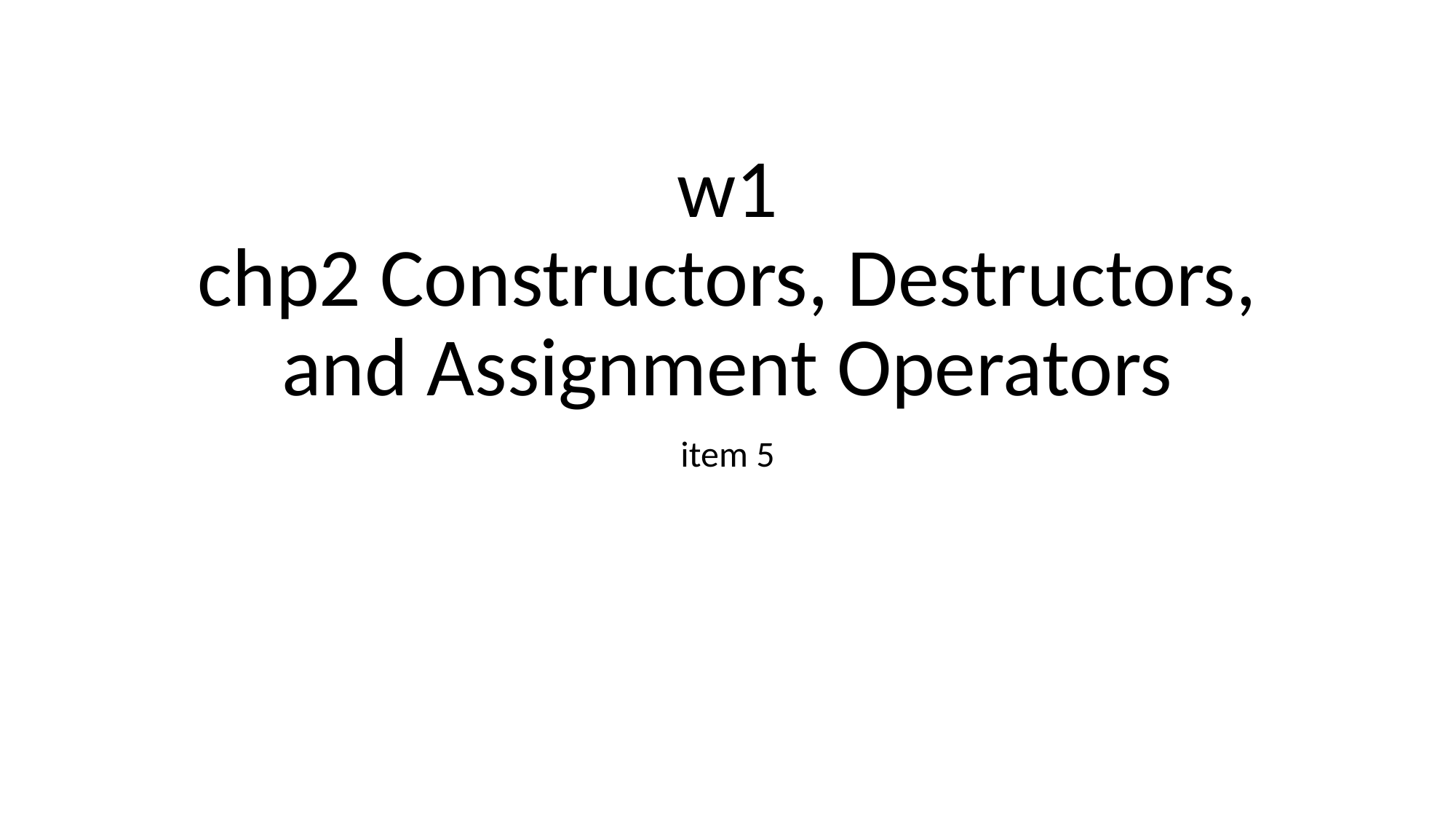

# w1 chp2 Constructors, Destructors, and Assignment Operators
item 5